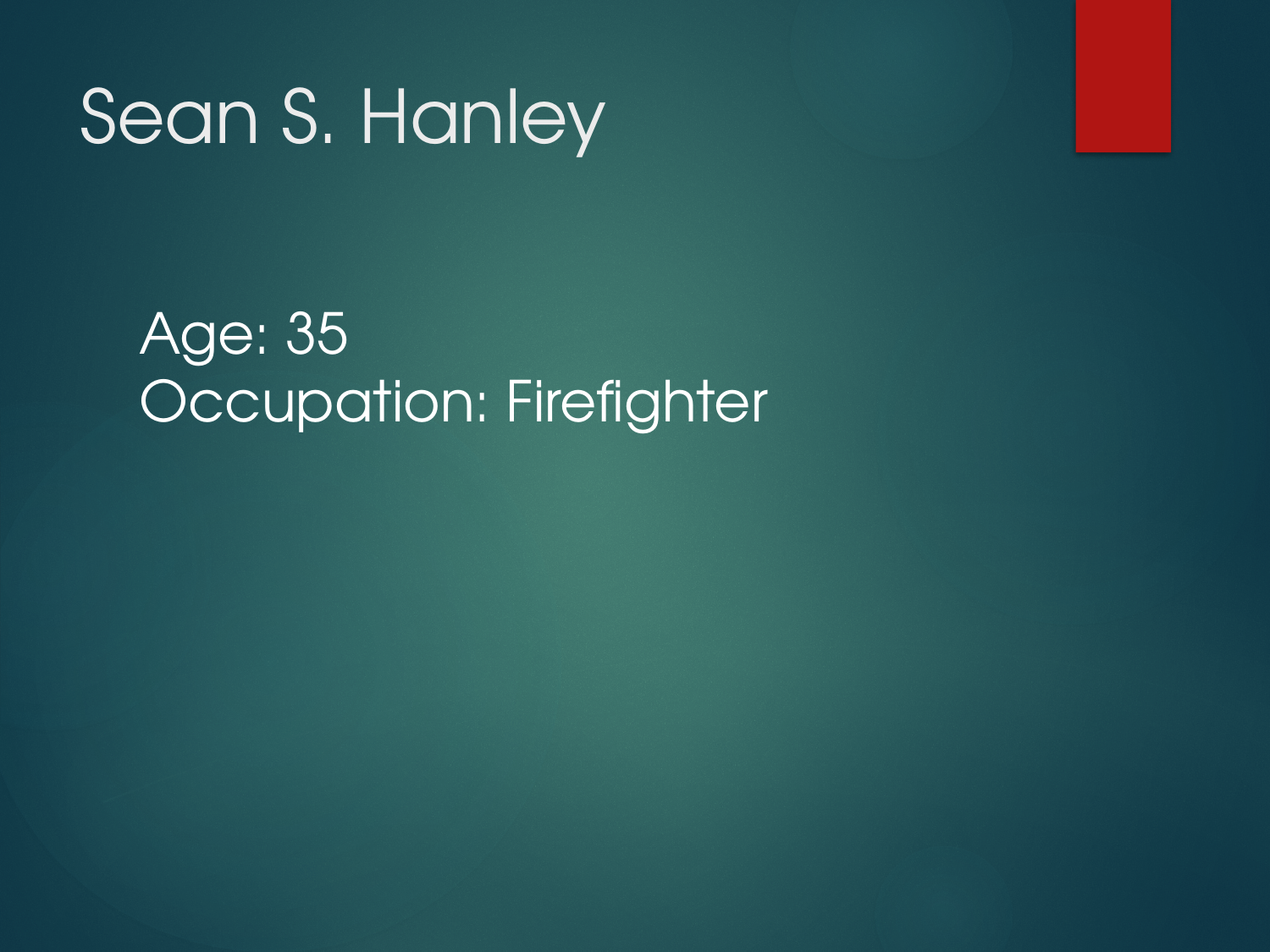

# Sean S. Hanley

Age: 35
Occupation: Firefighter